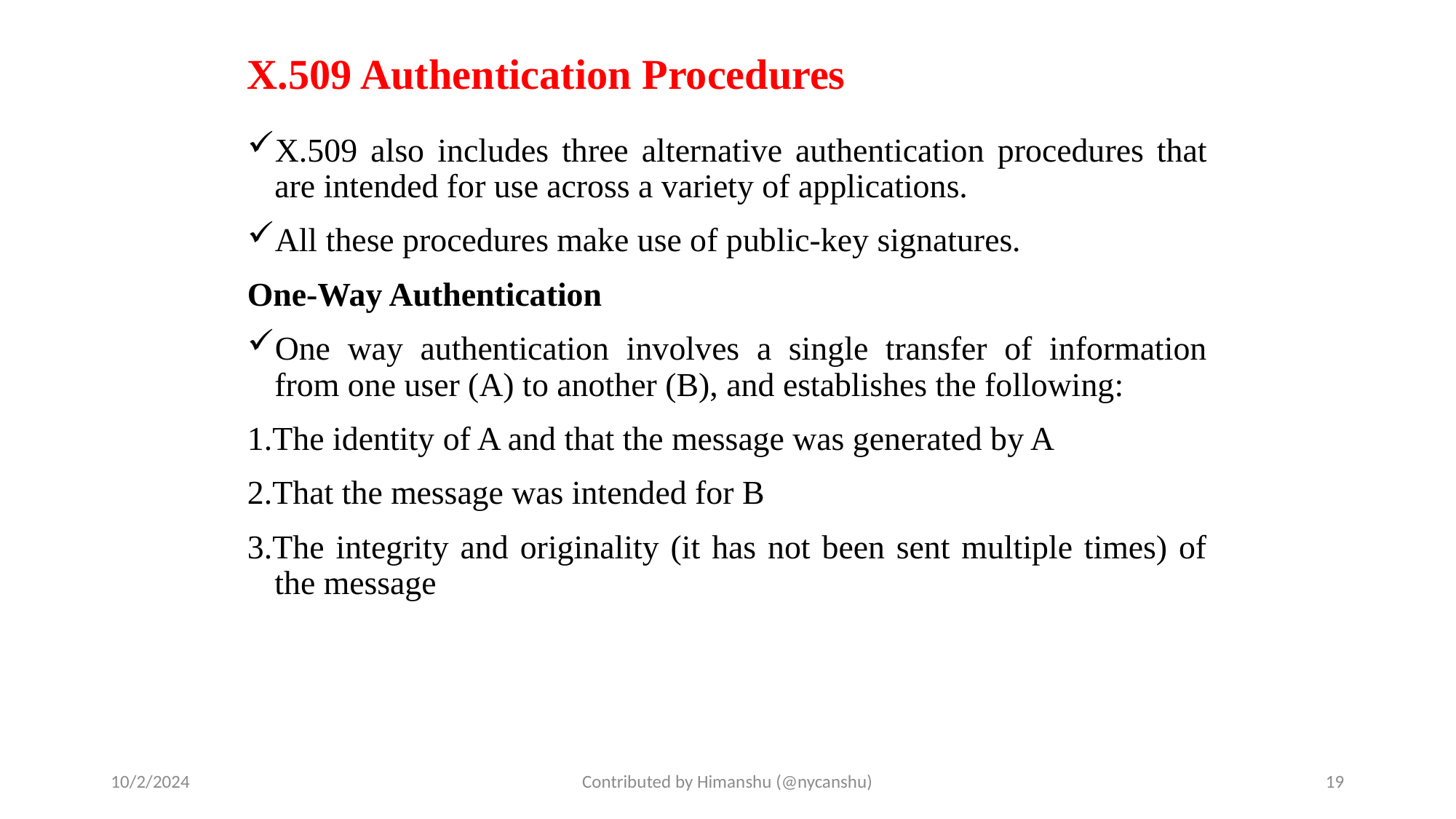

# X.509 Authentication Procedures
X.509 also includes three alternative authentication procedures that are intended for use across a variety of applications.
All these procedures make use of public-key signatures.
One-Way Authentication
One way authentication involves a single transfer of information from one user (A) to another (B), and establishes the following:
1.The identity of A and that the message was generated by A
2.That the message was intended for B
3.The integrity and originality (it has not been sent multiple times) of the message
10/2/2024
Contributed by Himanshu (@nycanshu)
19